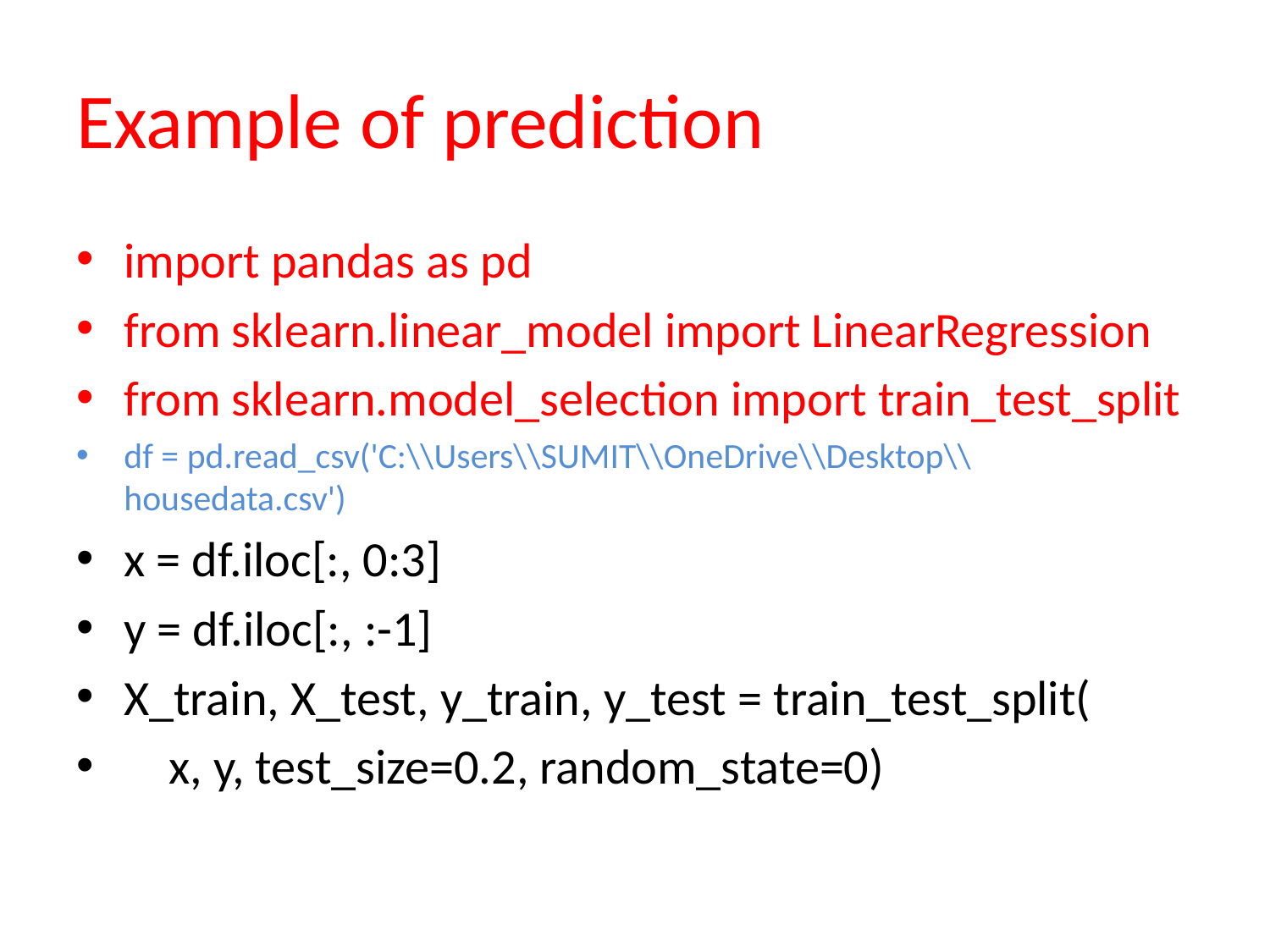

# Example of prediction
import pandas as pd
from sklearn.linear_model import LinearRegression
from sklearn.model_selection import train_test_split
df = pd.read_csv('C:\\Users\\SUMIT\\OneDrive\\Desktop\\housedata.csv')
x = df.iloc[:, 0:3]
y = df.iloc[:, :-1]
X_train, X_test, y_train, y_test = train_test_split(
    x, y, test_size=0.2, random_state=0)